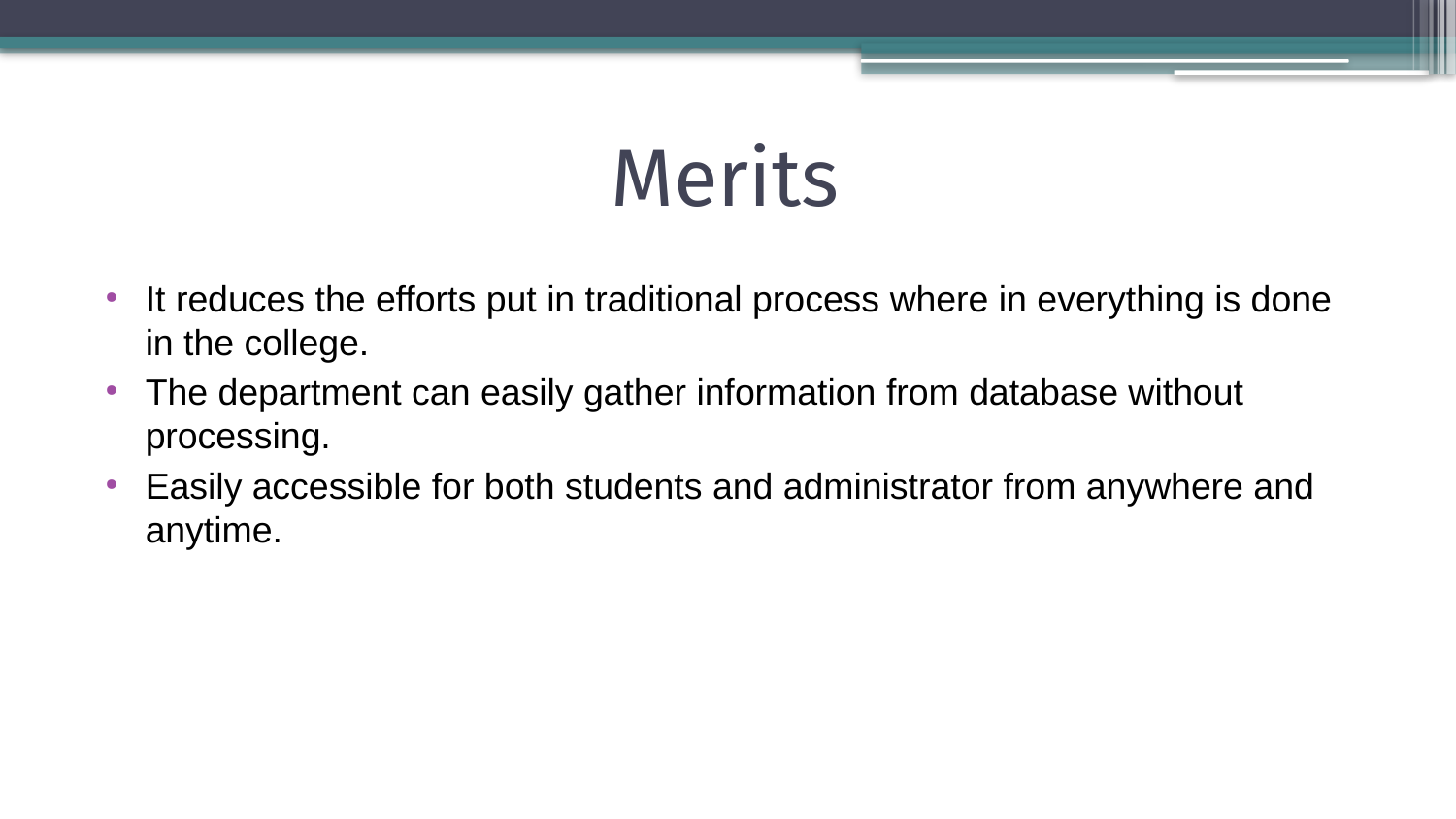

# Merits
It reduces the efforts put in traditional process where in everything is done in the college.
The department can easily gather information from database without processing.
Easily accessible for both students and administrator from anywhere and anytime.